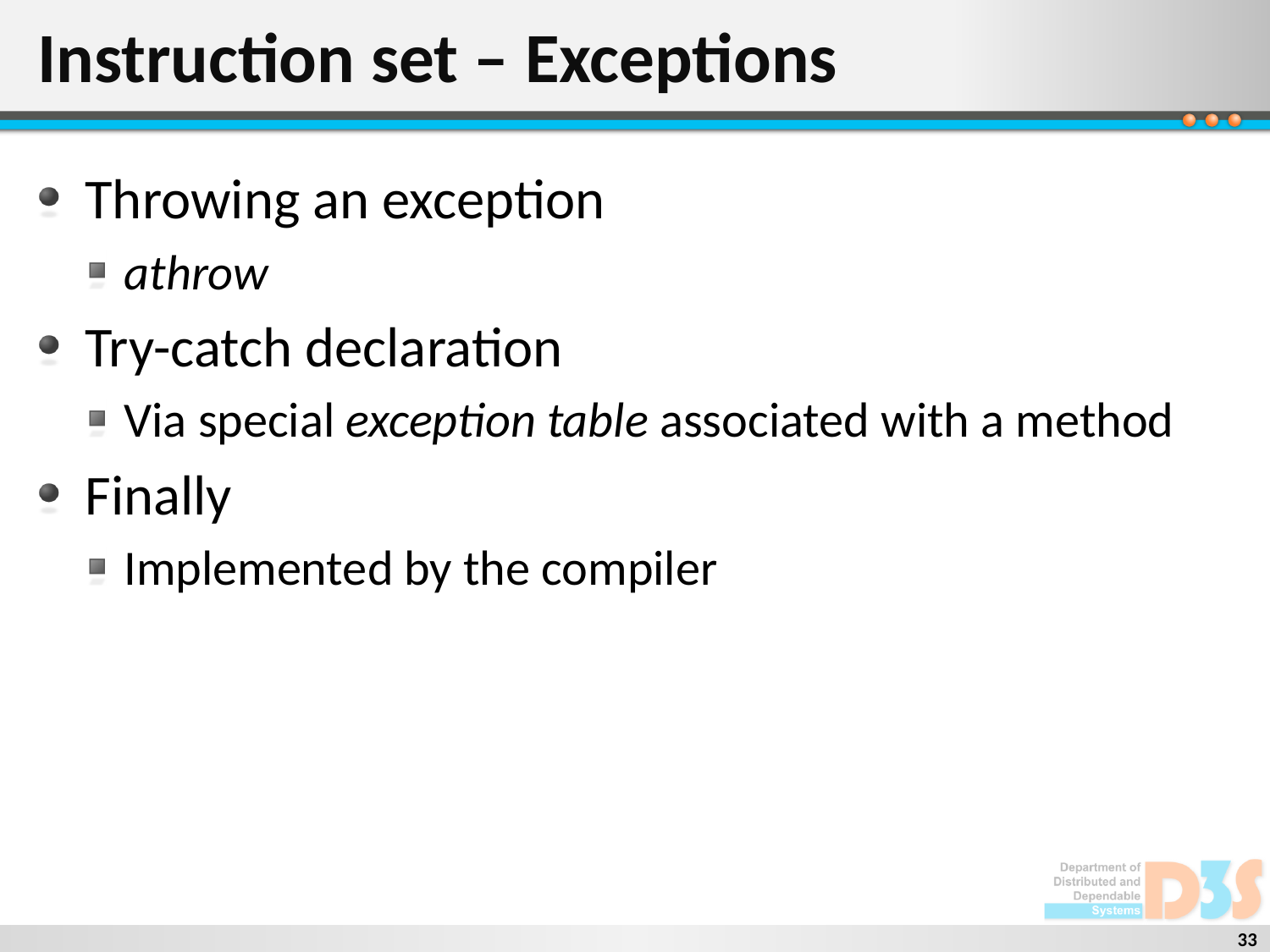

# Instruction set – Exceptions
Throwing an exception
athrow
Try-catch declaration
Via special exception table associated with a method
Finally
Implemented by the compiler
33